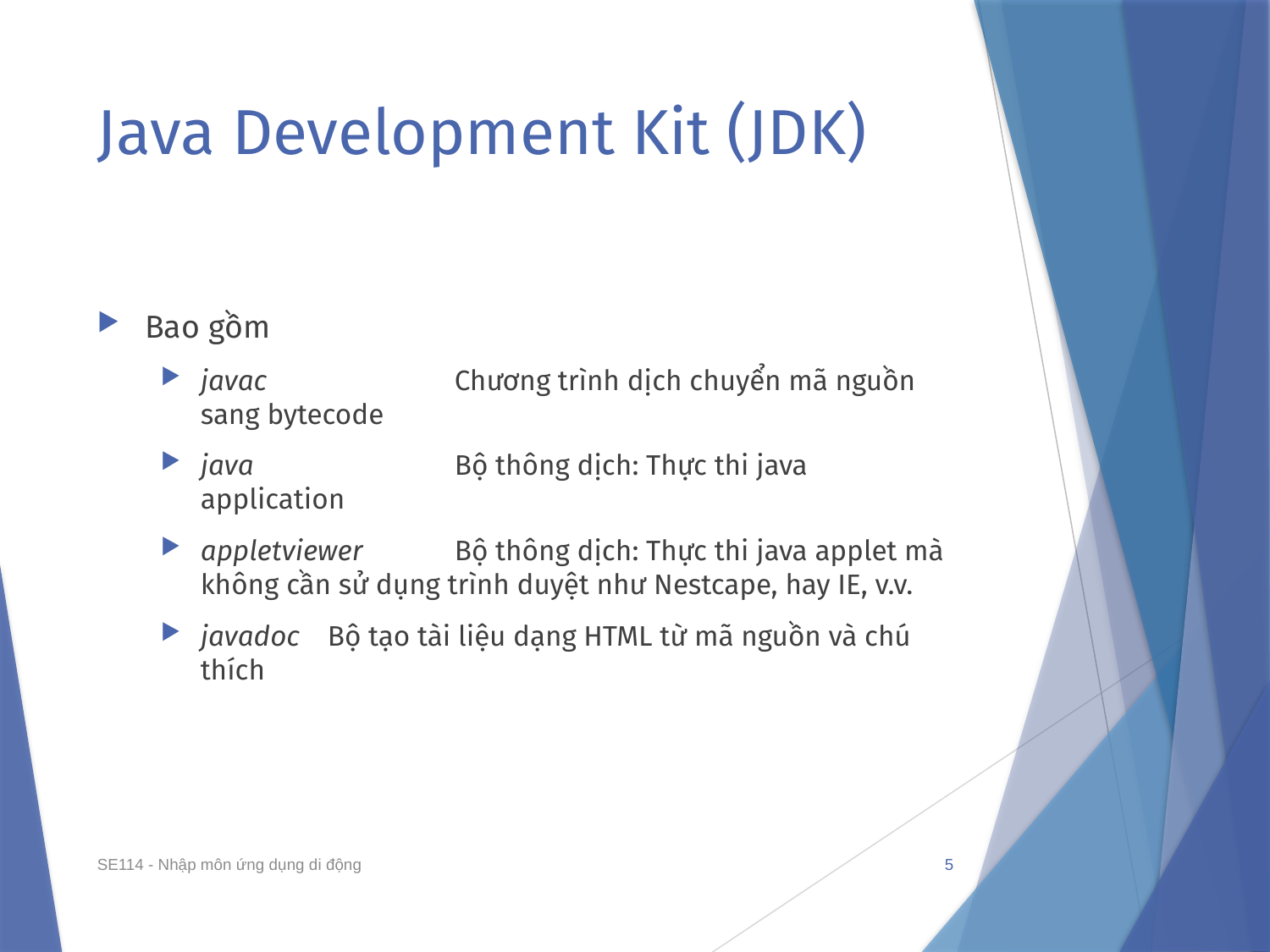

# Java Development Kit (JDK)
Bao gồm
javac 		Chương trình dịch chuyển mã nguồn sang bytecode
java 		Bộ thông dịch: Thực thi java application
appletviewer 	Bộ thông dịch: Thực thi java applet mà không cần sử dụng trình duyệt như Nestcape, hay IE, v.v.
javadoc 	Bộ tạo tài liệu dạng HTML từ mã nguồn và chú thích
SE114 - Nhập môn ứng dụng di động
5